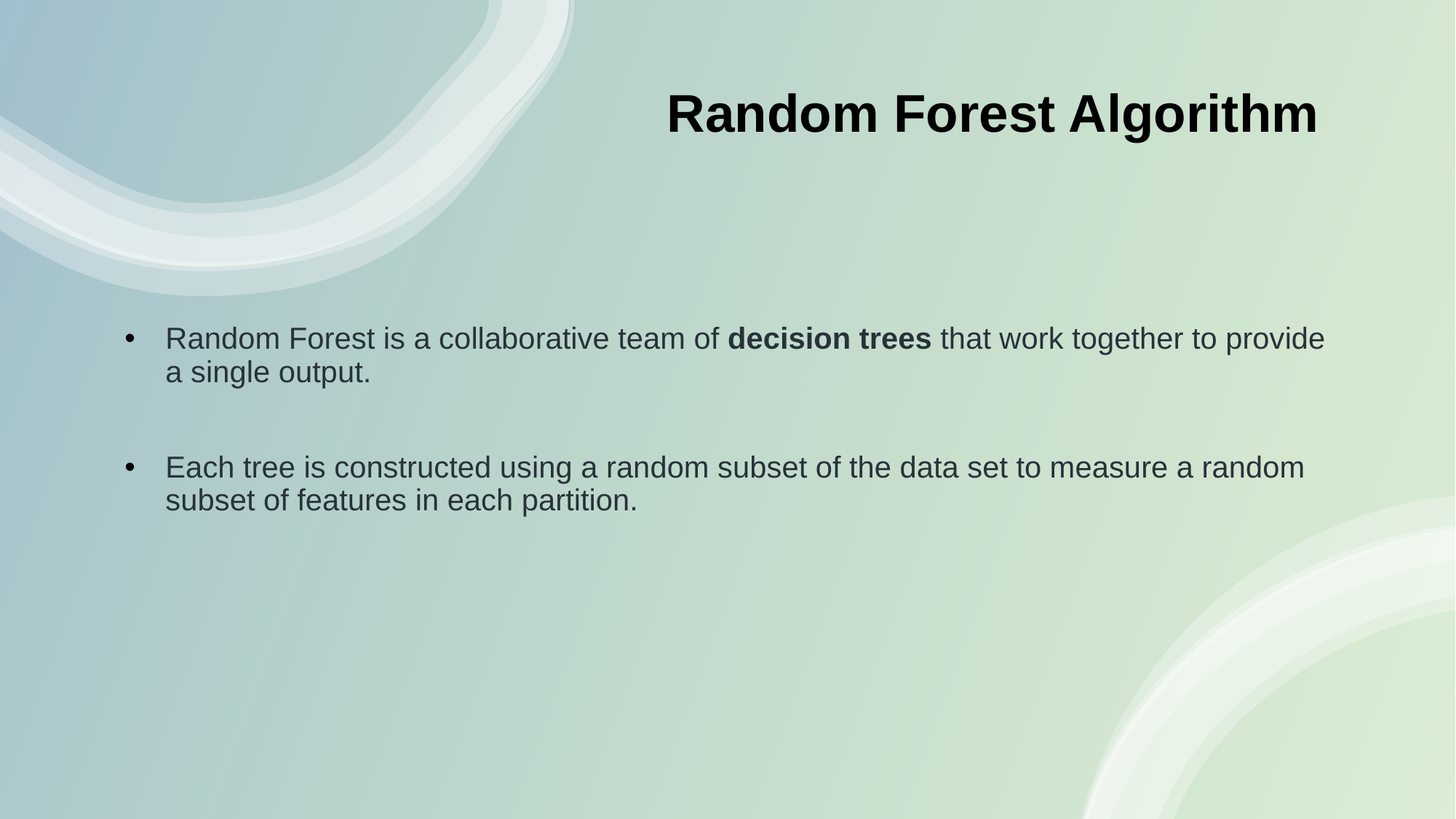

# Random Forest Algorithm
Random Forest is a collaborative team of decision trees that work together to provide a single output.

Each tree is constructed using a random subset of the data set to measure a random subset of features in each partition.